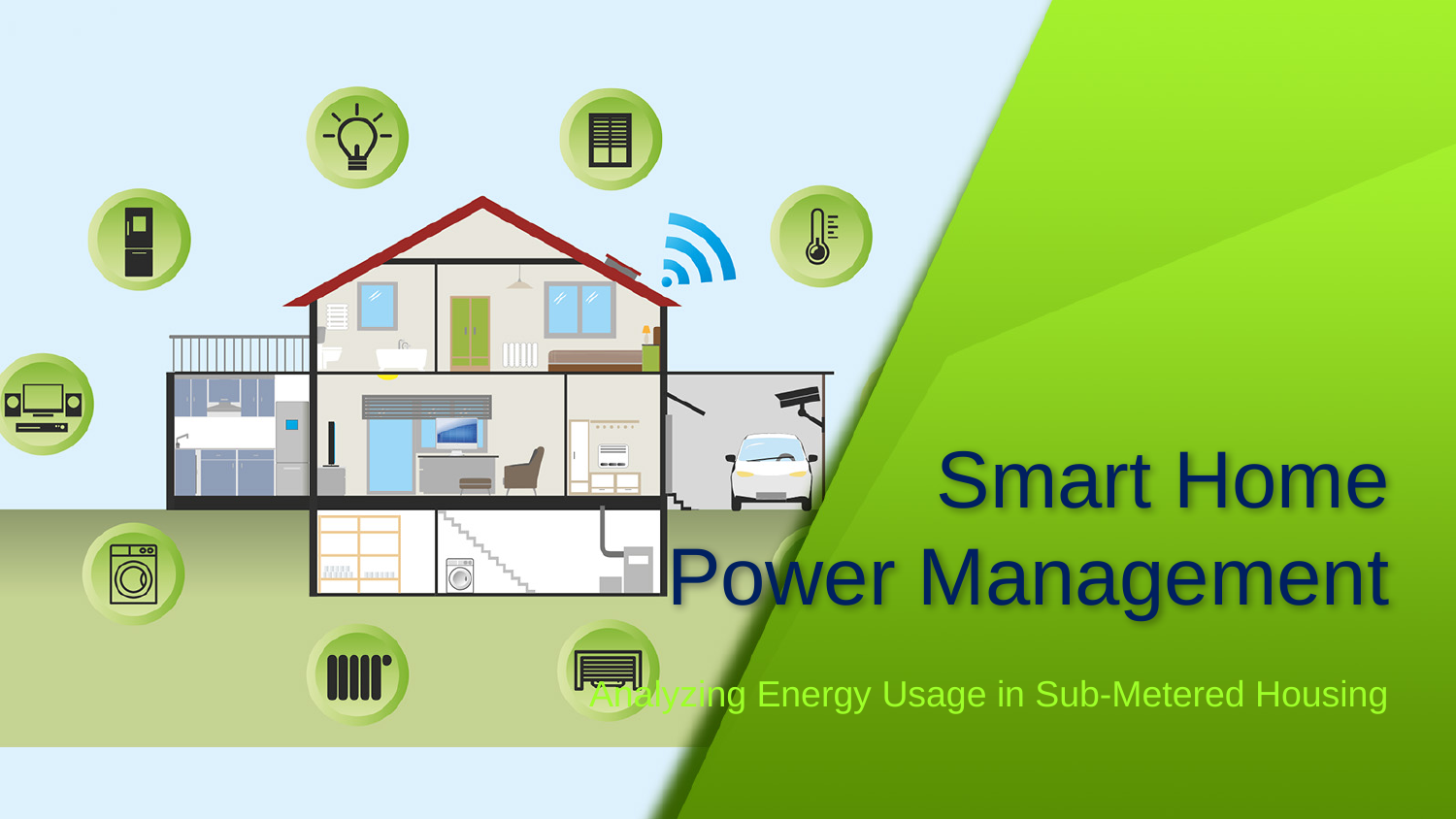

# Smart Home Power Management
Analyzing Energy Usage in Sub-Metered Housing